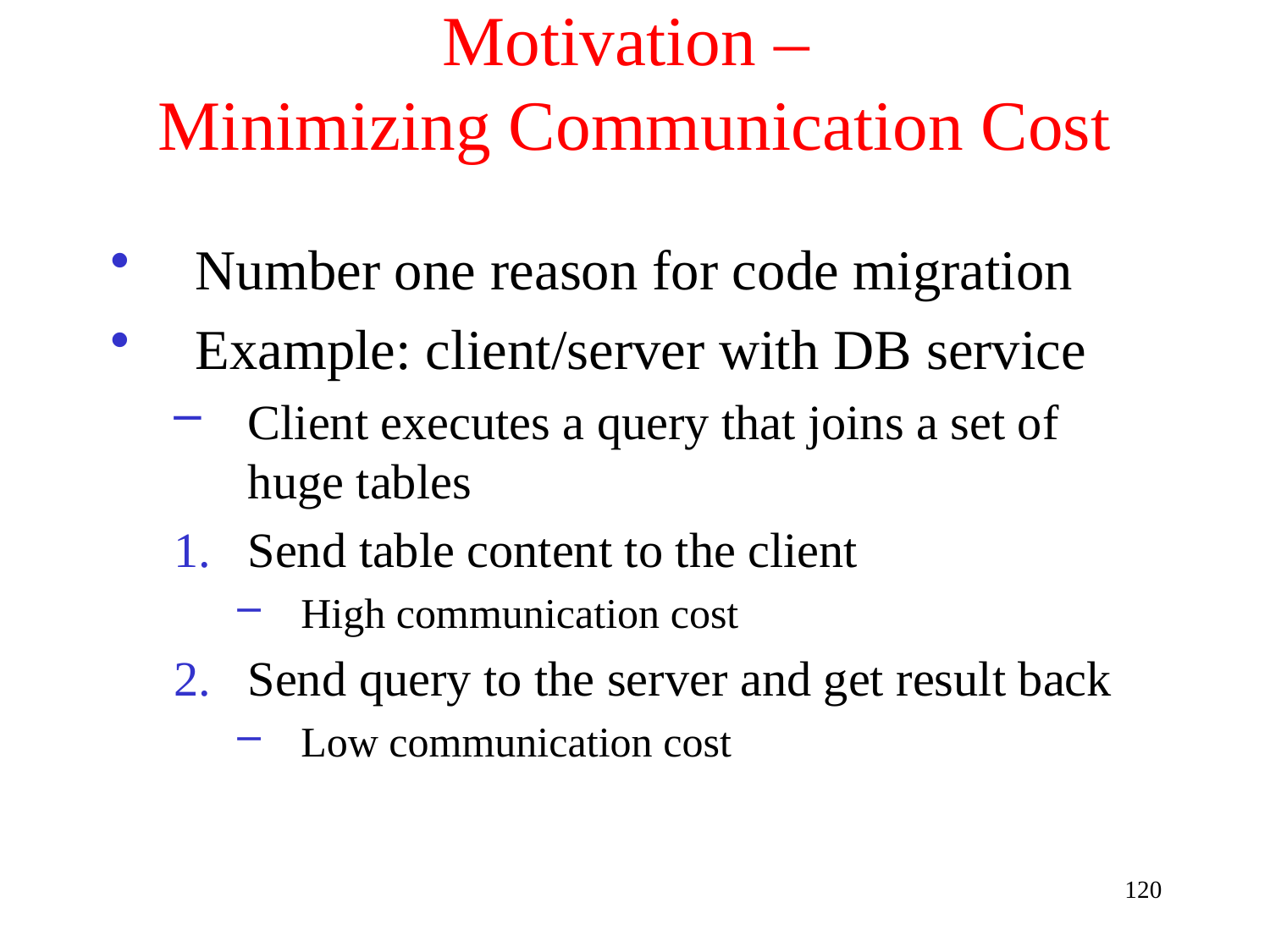

# Motivation – Minimizing Communication Cost
Number one reason for code migration
Example: client/server with DB service
Client executes a query that joins a set of huge tables
Send table content to the client
High communication cost
Send query to the server and get result back
Low communication cost

120